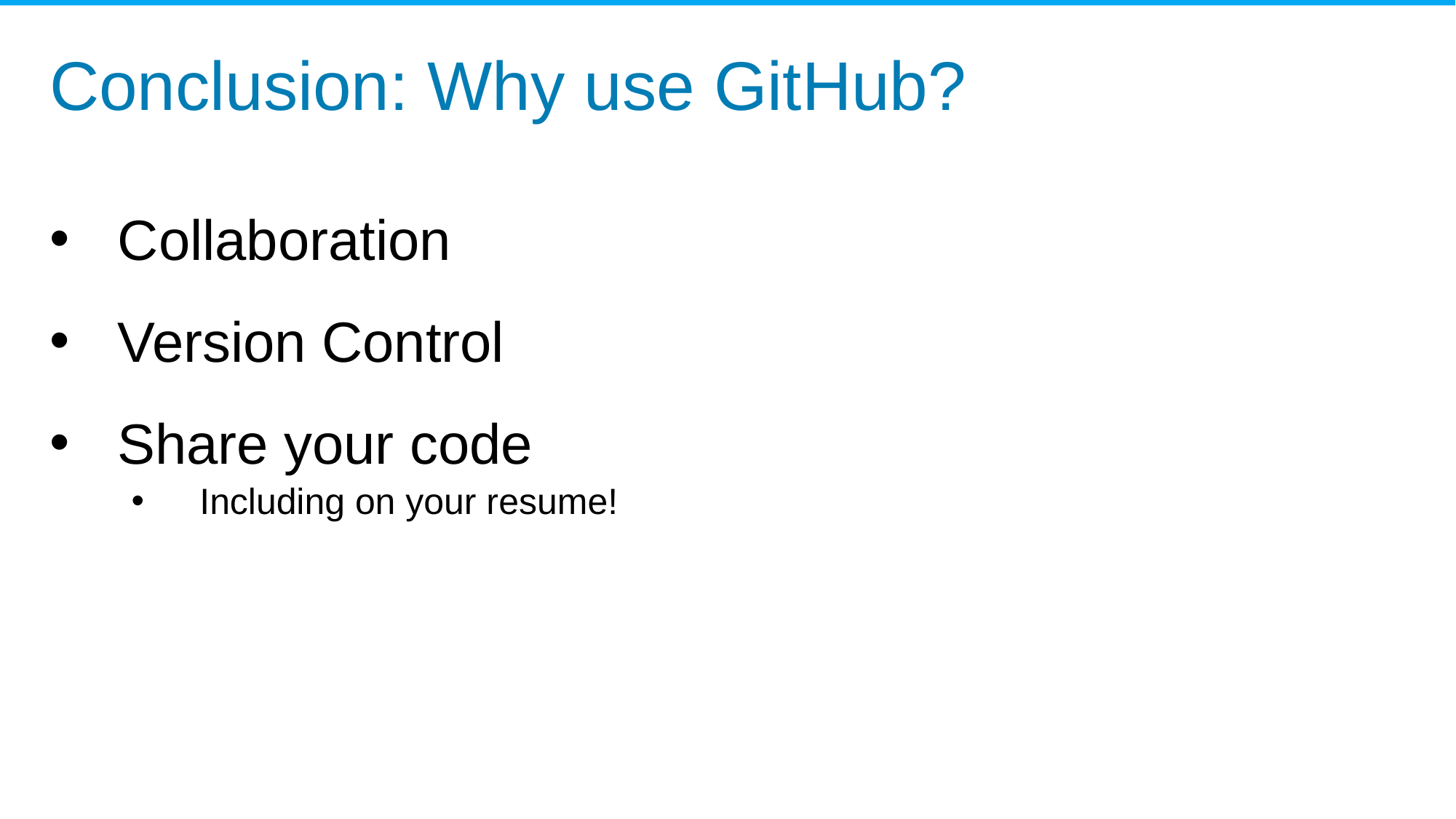

Conclusion: Why use GitHub?
Collaboration
Version Control
Share your code
Including on your resume!